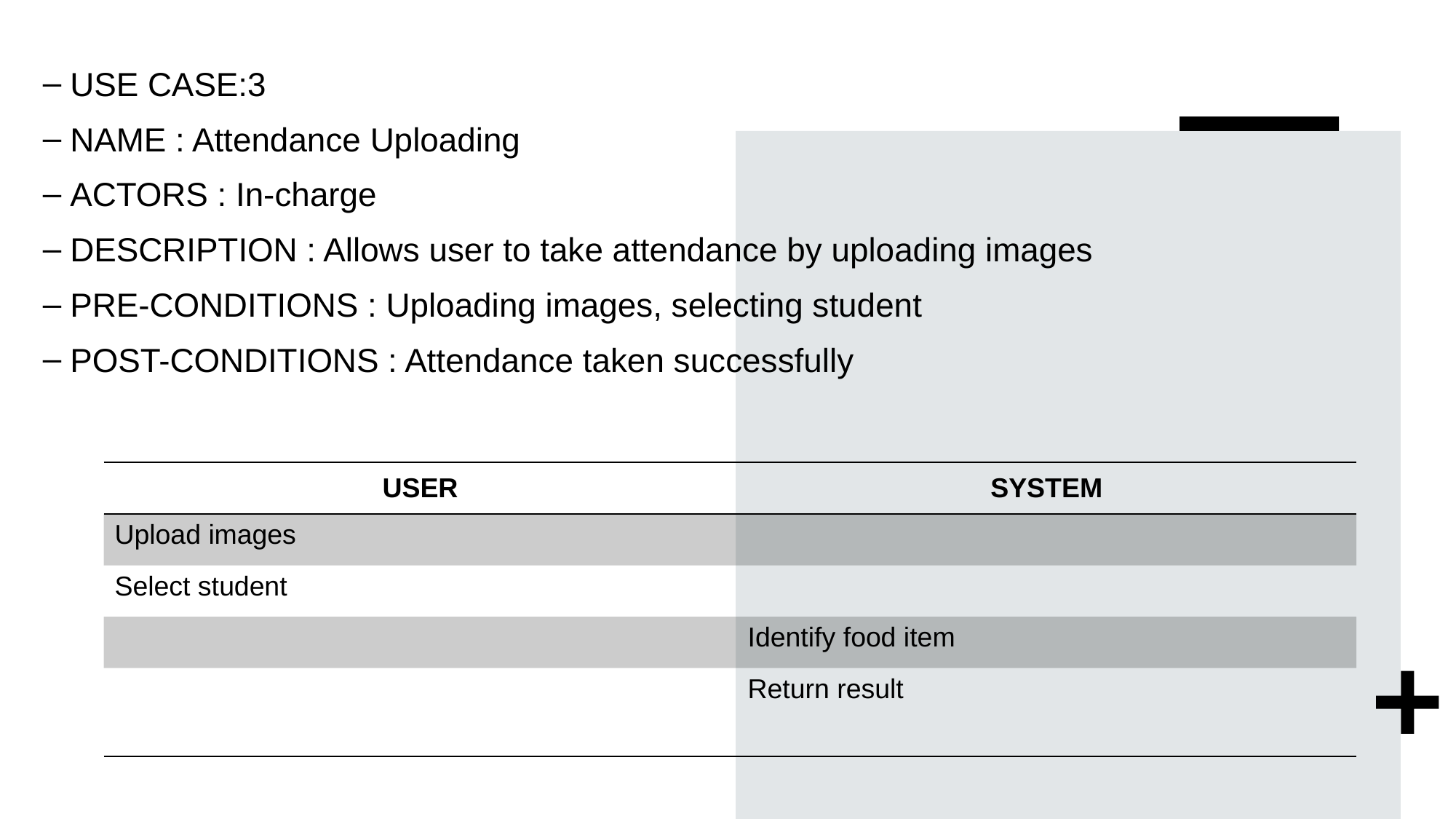

USE CASE:3
NAME : Attendance Uploading
ACTORS : In-charge
DESCRIPTION : Allows user to take attendance by uploading images
PRE-CONDITIONS : Uploading images, selecting student
POST-CONDITIONS : Attendance taken successfully

| USER | SYSTEM |
| --- | --- |
| Upload images |  |
| Select student |  |
|  | Identify food item |
|  | Return result |